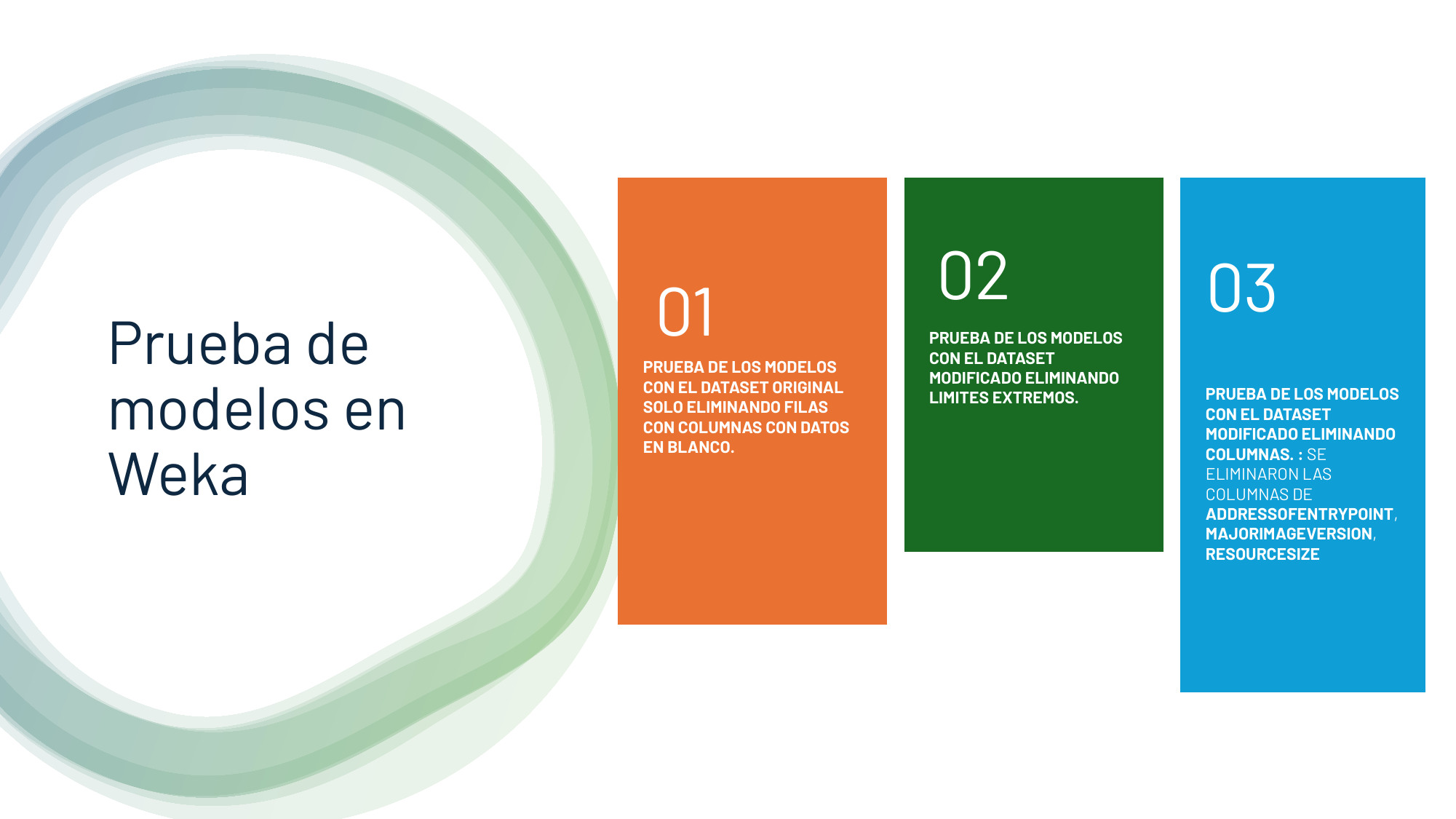

Prueba de los modelos con el dataset original solo eliminando filas con columnas con datos en blanco.
01
Prueba de los modelos con el dataset modificado eliminando limites extremos.
02
Prueba de los modelos con el dataset modificado eliminando columnas. : Se eliminaron las columnas de AddressOfEntryPoint, MajorImageVersion, ResourceSize
03
# Prueba de modelos en Weka